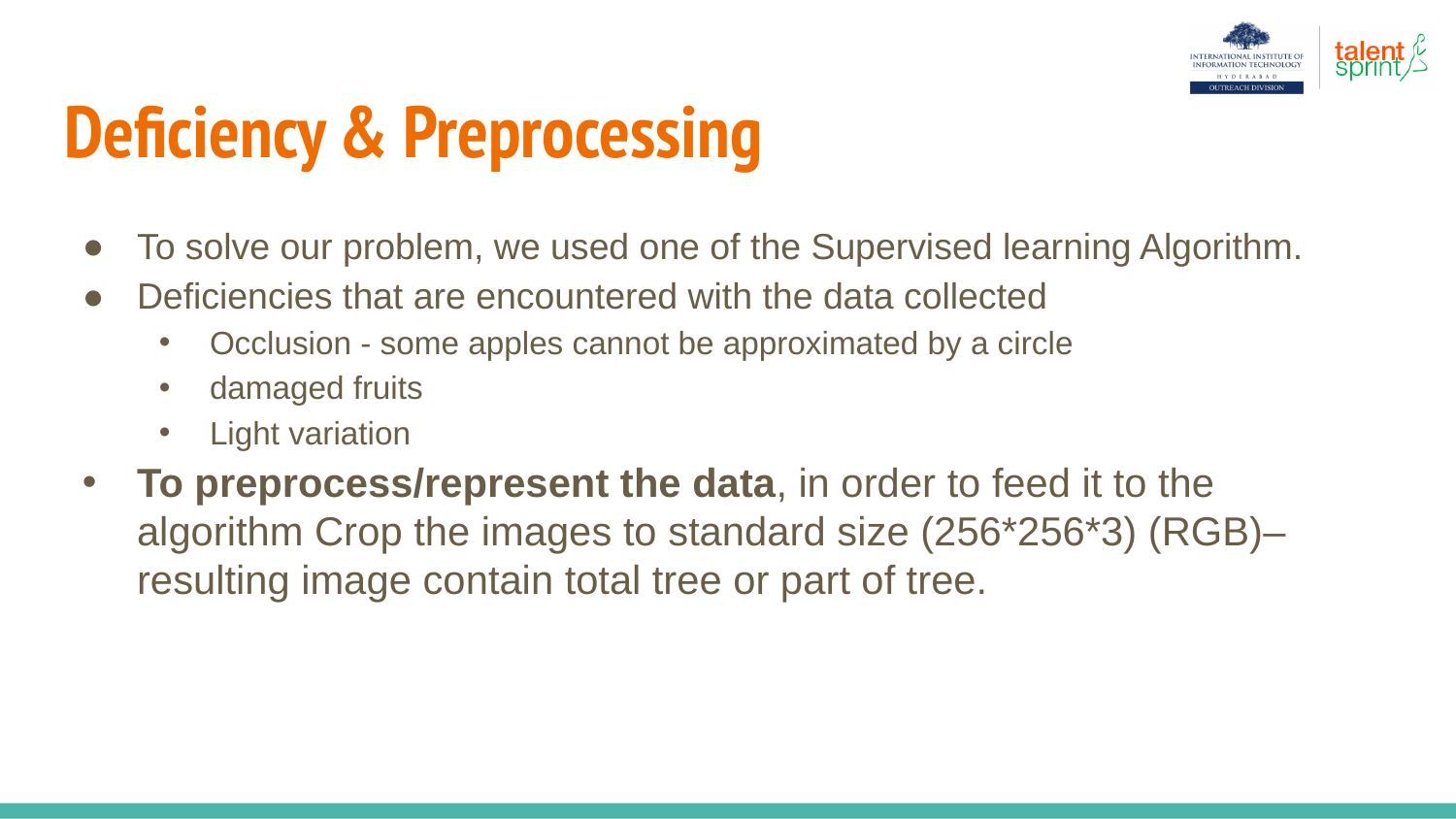

# Deficiency & Preprocessing
To solve our problem, we used one of the Supervised learning Algorithm.
Deficiencies that are encountered with the data collected
Occlusion - some apples cannot be approximated by a circle
damaged fruits
Light variation
To preprocess/represent the data, in order to feed it to the algorithm Crop the images to standard size (256*256*3) (RGB)– resulting image contain total tree or part of tree.